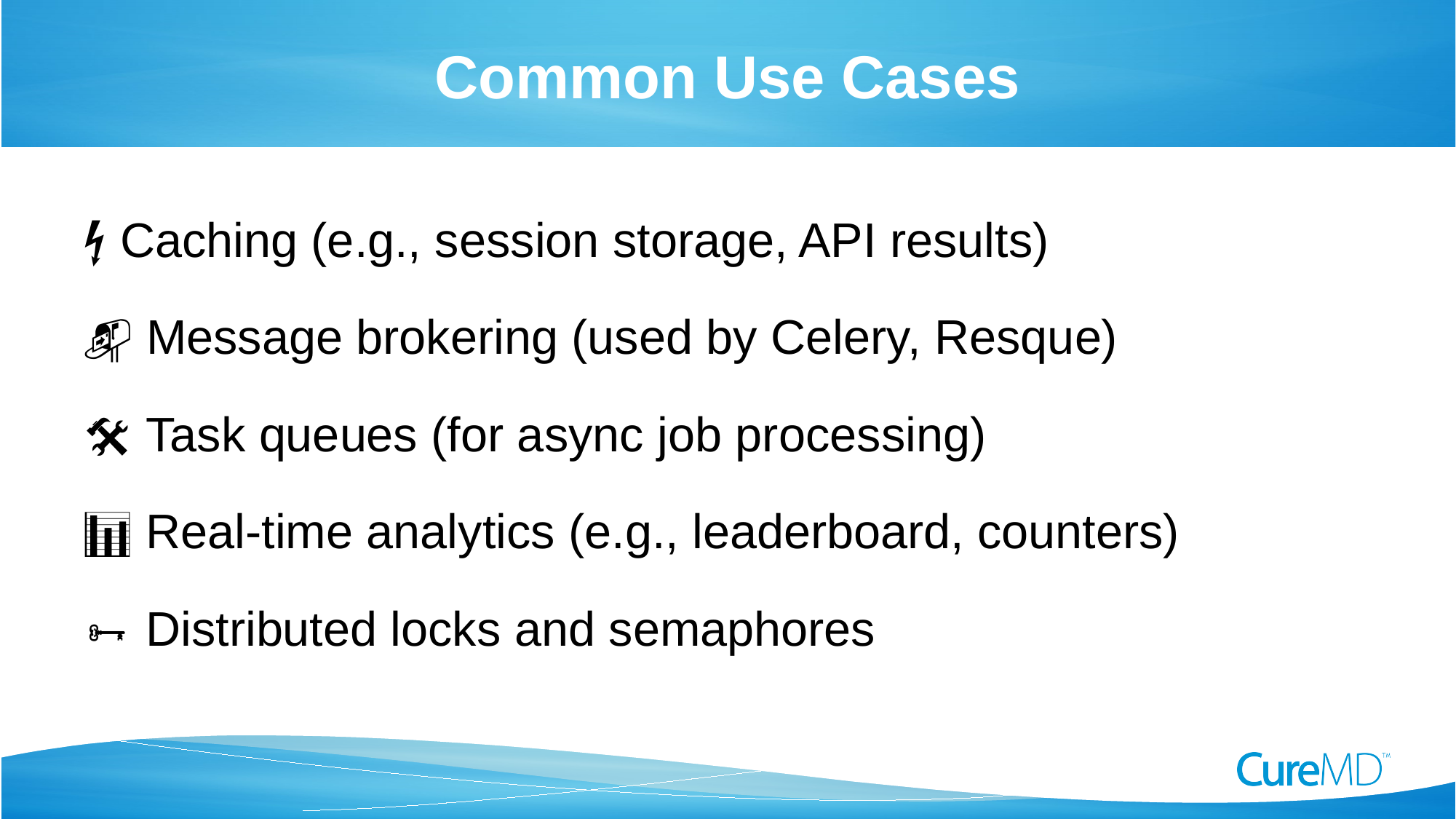

# Common Use Cases
⚡ Caching (e.g., session storage, API results)
📬 Message brokering (used by Celery, Resque)
🛠️ Task queues (for async job processing)
📊 Real-time analytics (e.g., leaderboard, counters)
🗝️ Distributed locks and semaphores